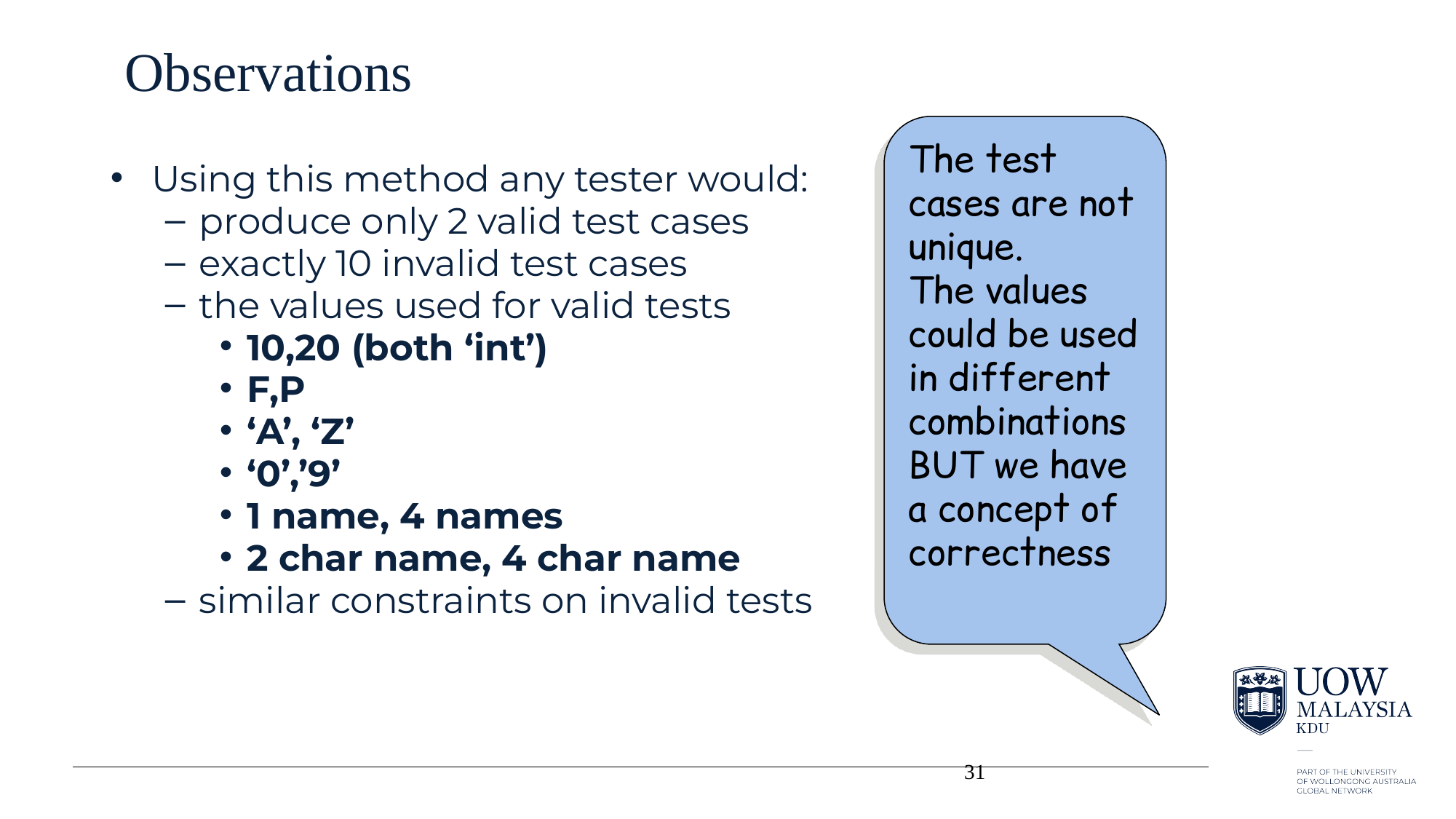

# Observations
The test cases are not unique.
The values could be used in different combinations
BUT we have a concept of correctness
Using this method any tester would:
produce only 2 valid test cases
exactly 10 invalid test cases
the values used for valid tests
10,20 (both ‘int’)
F,P
‘A’, ‘Z’
‘0’,’9’
1 name, 4 names
2 char name, 4 char name
similar constraints on invalid tests
31